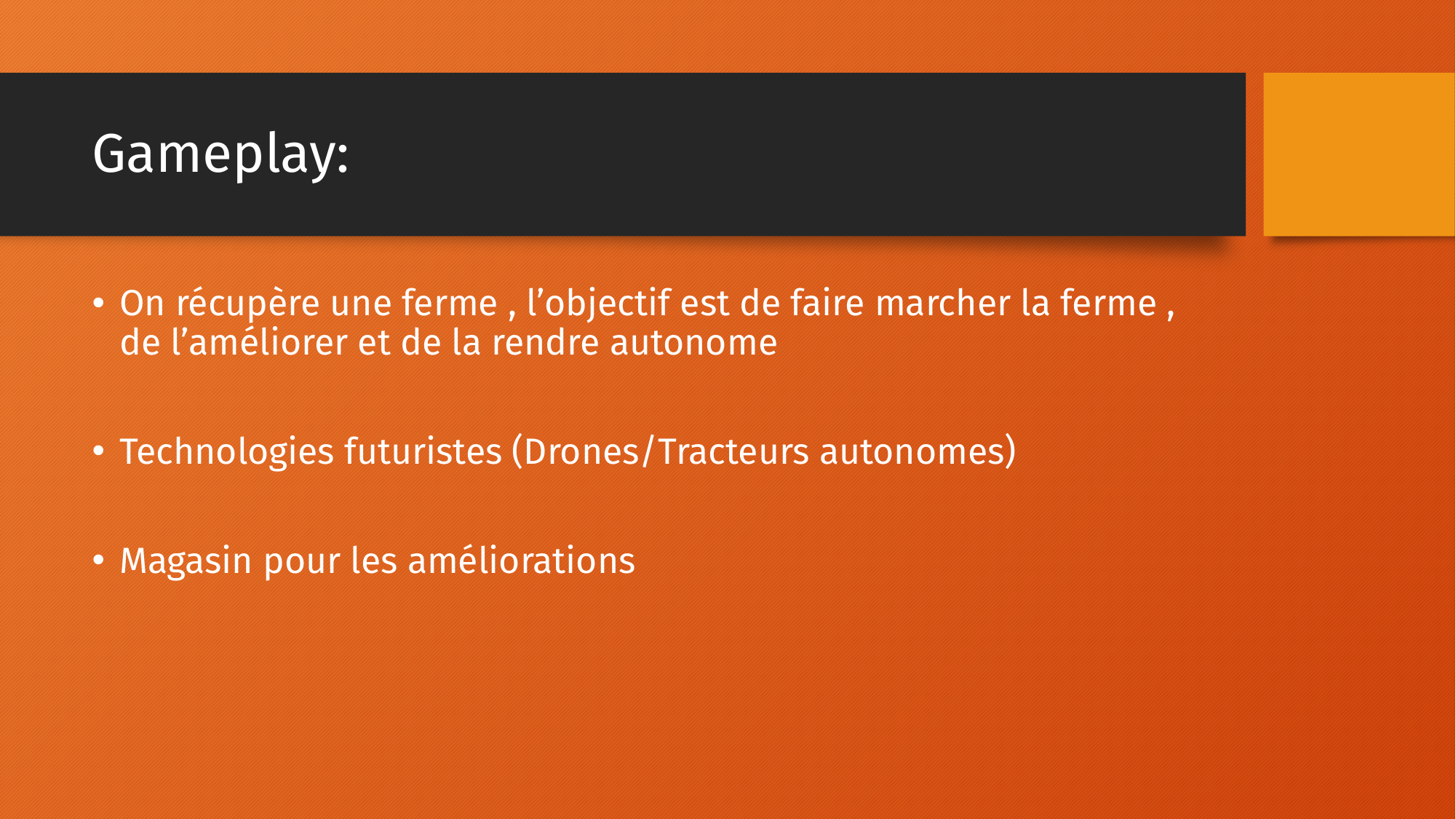

# Gameplay:
On récupère une ferme , l’objectif est de faire marcher la ferme , de l’améliorer et de la rendre autonome

Technologies futuristes (Drones/Tracteurs autonomes)

Magasin pour les améliorations